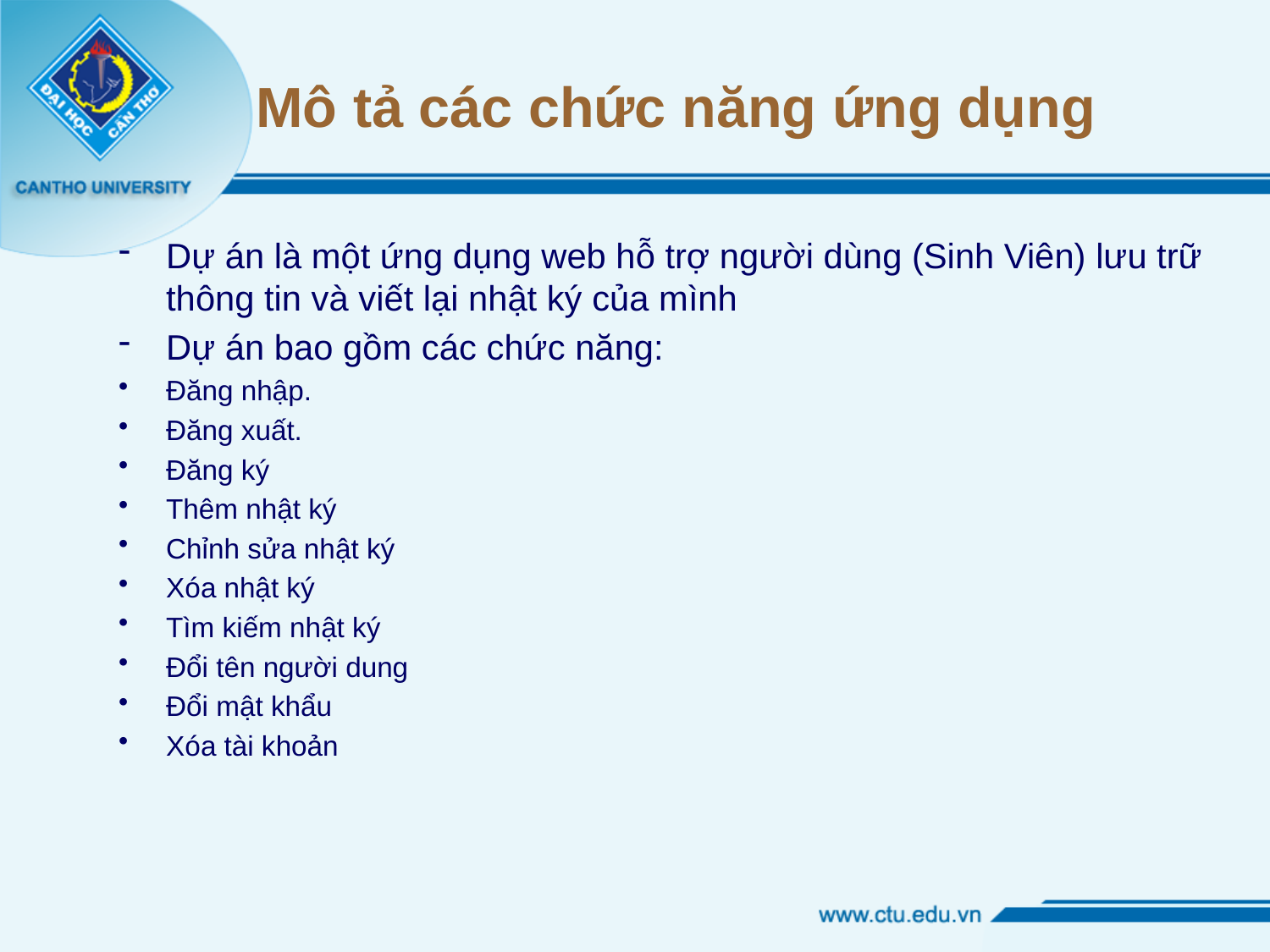

# Mô tả các chức năng ứng dụng
Dự án là một ứng dụng web hỗ trợ người dùng (Sinh Viên) lưu trữ thông tin và viết lại nhật ký của mình
Dự án bao gồm các chức năng:
Đăng nhập.
Đăng xuất.
Đăng ký
Thêm nhật ký
Chỉnh sửa nhật ký
Xóa nhật ký
Tìm kiếm nhật ký
Đổi tên người dung
Đổi mật khẩu
Xóa tài khoản